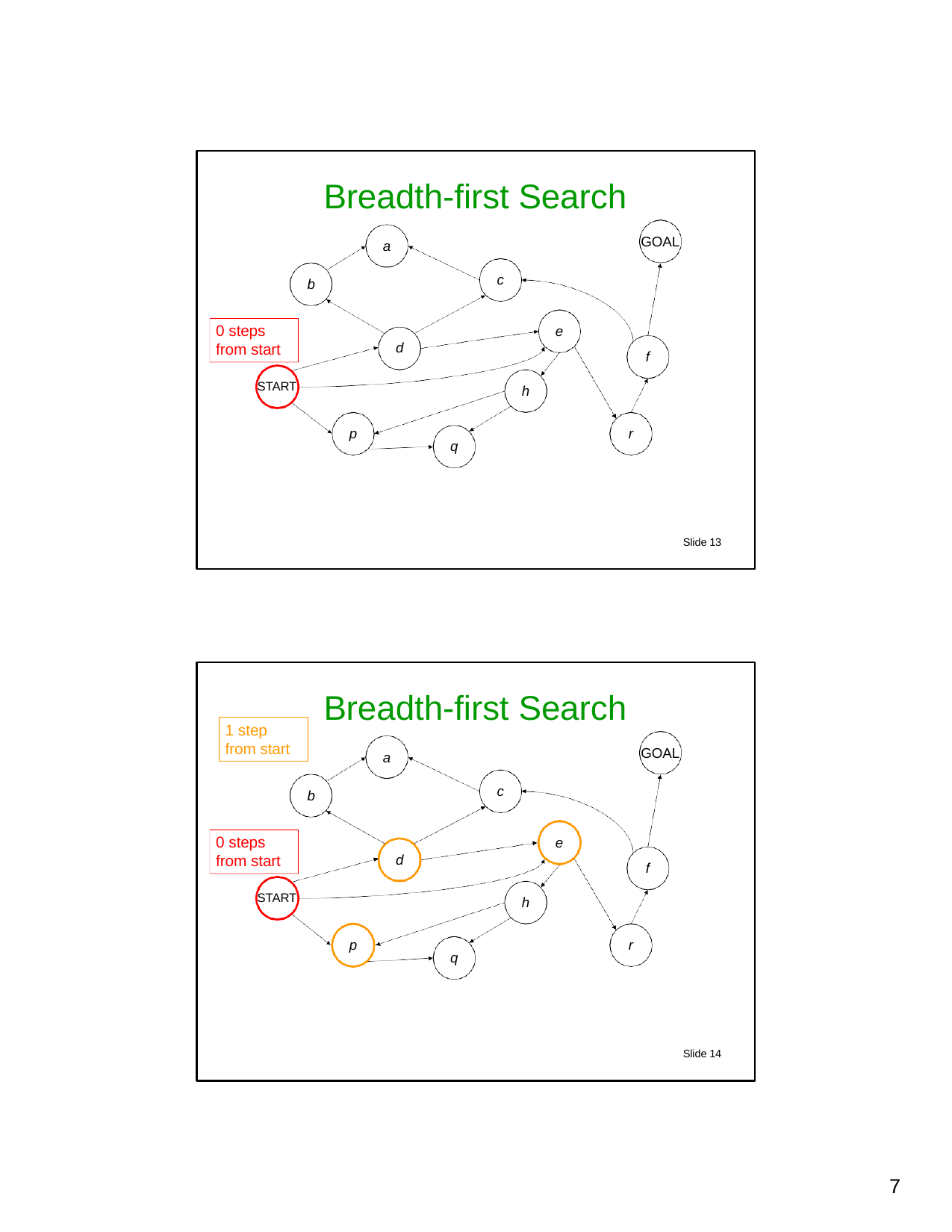

# Breadth-first Search

GOAL
a
c
b
0 steps  from start
e
d
f
START
h
p
r
q
Slide 13

Breadth-first Search
a

1 step  from start
GOAL
c
b
0 steps  from start
e
d
f
START
h
p
r
q
Slide 14
7